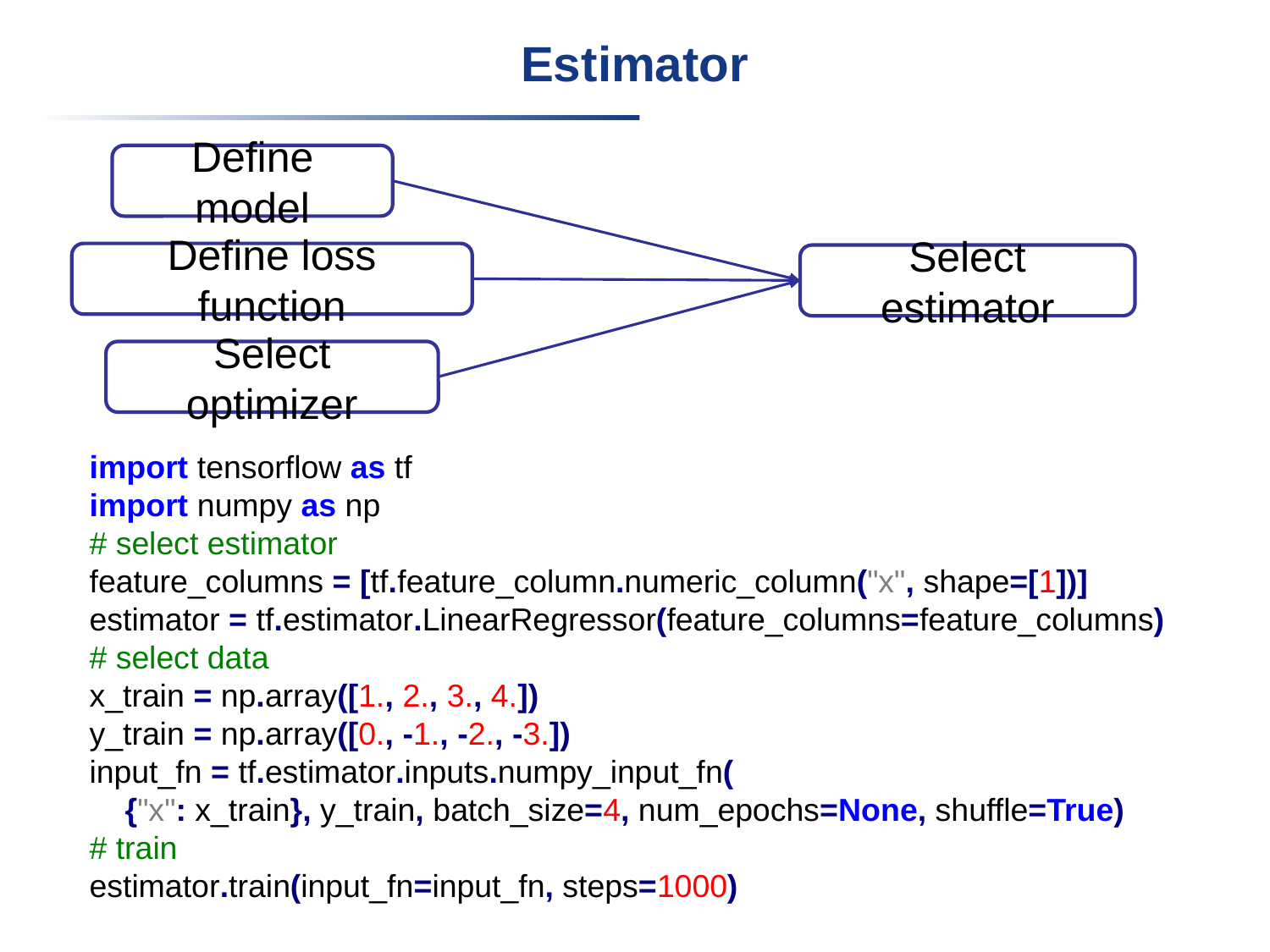

# Estimator
Define model
Define loss function
Select estimator
Select optimizer
import tensorflow as tf
import numpy as np
# select estimator
feature_columns = [tf.feature_column.numeric_column("x", shape=[1])]
estimator = tf.estimator.LinearRegressor(feature_columns=feature_columns)
# select data
x_train = np.array([1., 2., 3., 4.])
y_train = np.array([0., -1., -2., -3.])
input_fn = tf.estimator.inputs.numpy_input_fn(
    {"x": x_train}, y_train, batch_size=4, num_epochs=None, shuffle=True)
# train
estimator.train(input_fn=input_fn, steps=1000)